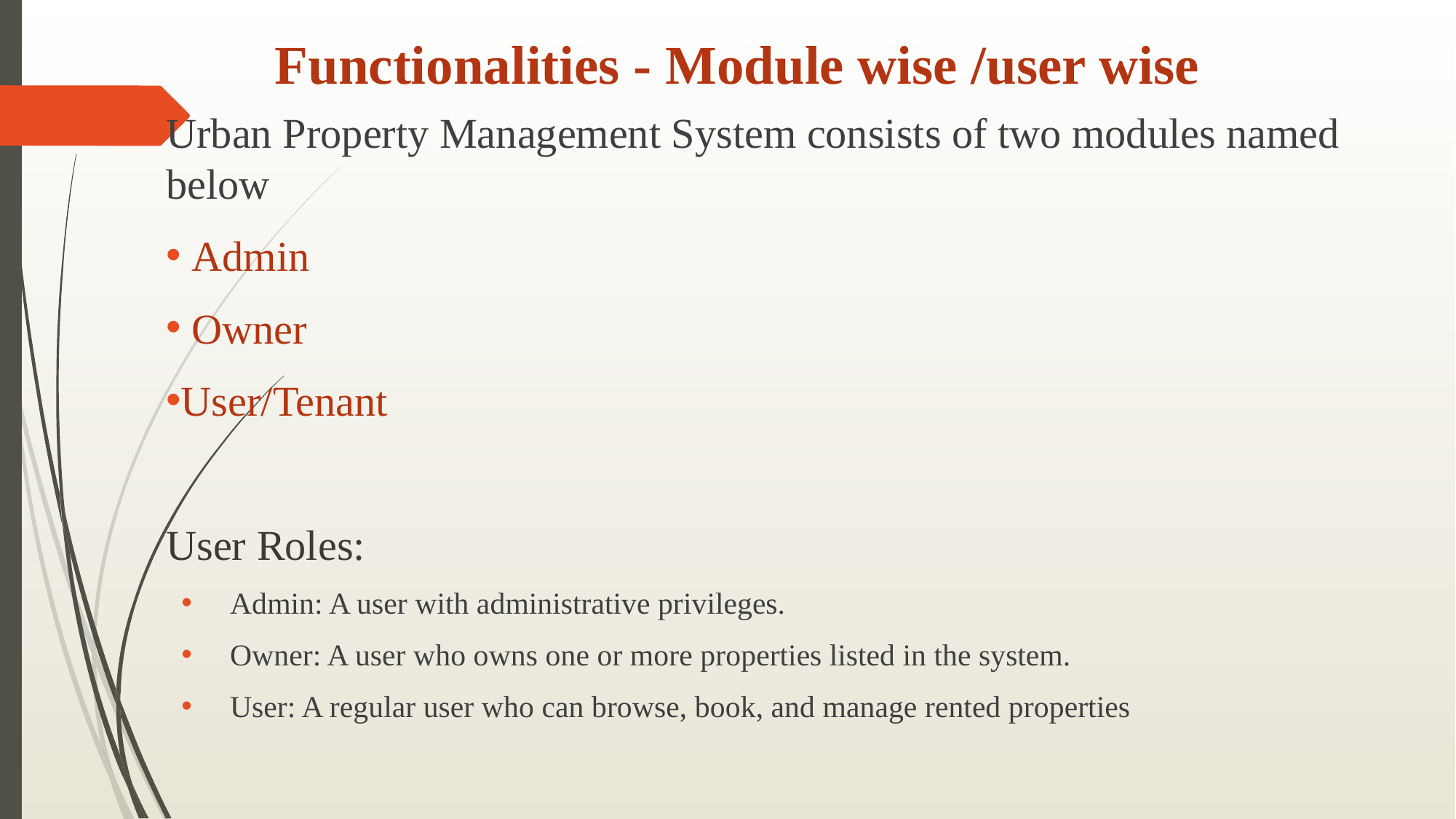

# Functionalities - Module wise /user wise
Urban Property Management System consists of two modules named below
 Admin
 Owner
User/Tenant

User Roles:
 Admin: A user with administrative privileges.
 Owner: A user who owns one or more properties listed in the system.
 User: A regular user who can browse, book, and manage rented properties